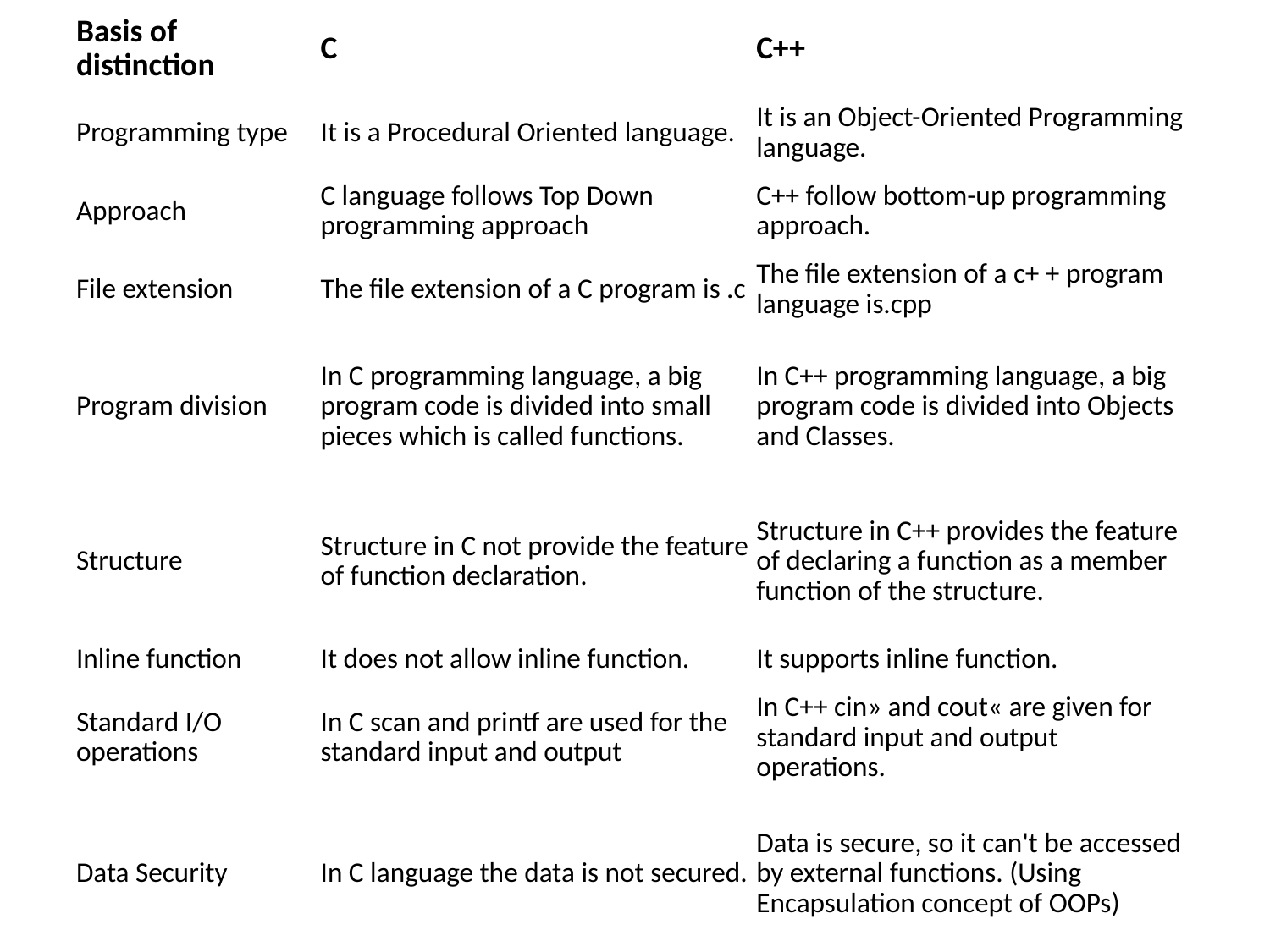

| Basis of distinction | C | C++ |
| --- | --- | --- |
| Programming type | It is a Procedural Oriented language. | It is an Object-Oriented Programming language. |
| Approach | C language follows Top Down programming approach | C++ follow bottom-up programming approach. |
| File extension | The file extension of a C program is .c | The file extension of a c+ + program language is.cpp |
| Program division | In C programming language, a big program code is divided into small pieces which is called functions. | In C++ programming language, a big program code is divided into Objects and Classes. |
| Structure | Structure in C not provide the feature of function declaration. | Structure in C++ provides the feature of declaring a function as a member function of the structure. |
| Inline function | It does not allow inline function. | It supports inline function. |
| Standard I/O operations | In C scan and printf are used for the standard input and output | In C++ cin» and cout« are given for standard input and output operations. |
| Data Security | In C language the data is not secured. | Data is secure, so it can't be accessed by external functions. (Using Encapsulation concept of OOPs) |